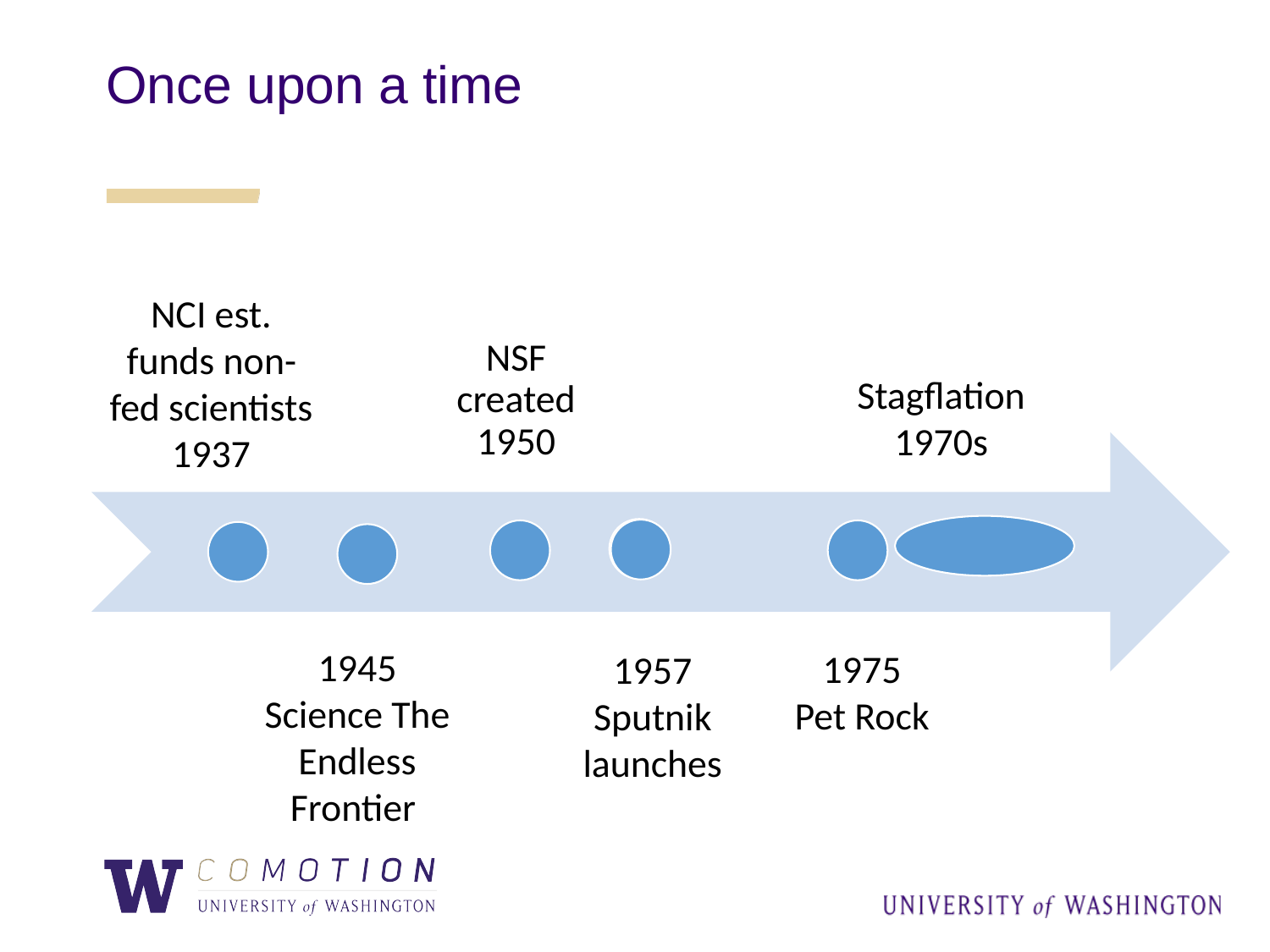

Once upon a time
1945
Science The Endless Frontier
NSF created 1950

NCI est. funds non-fed scientists
1937
Stagflation
1970s
1975
Pet Rock
1957
Sputnik launches